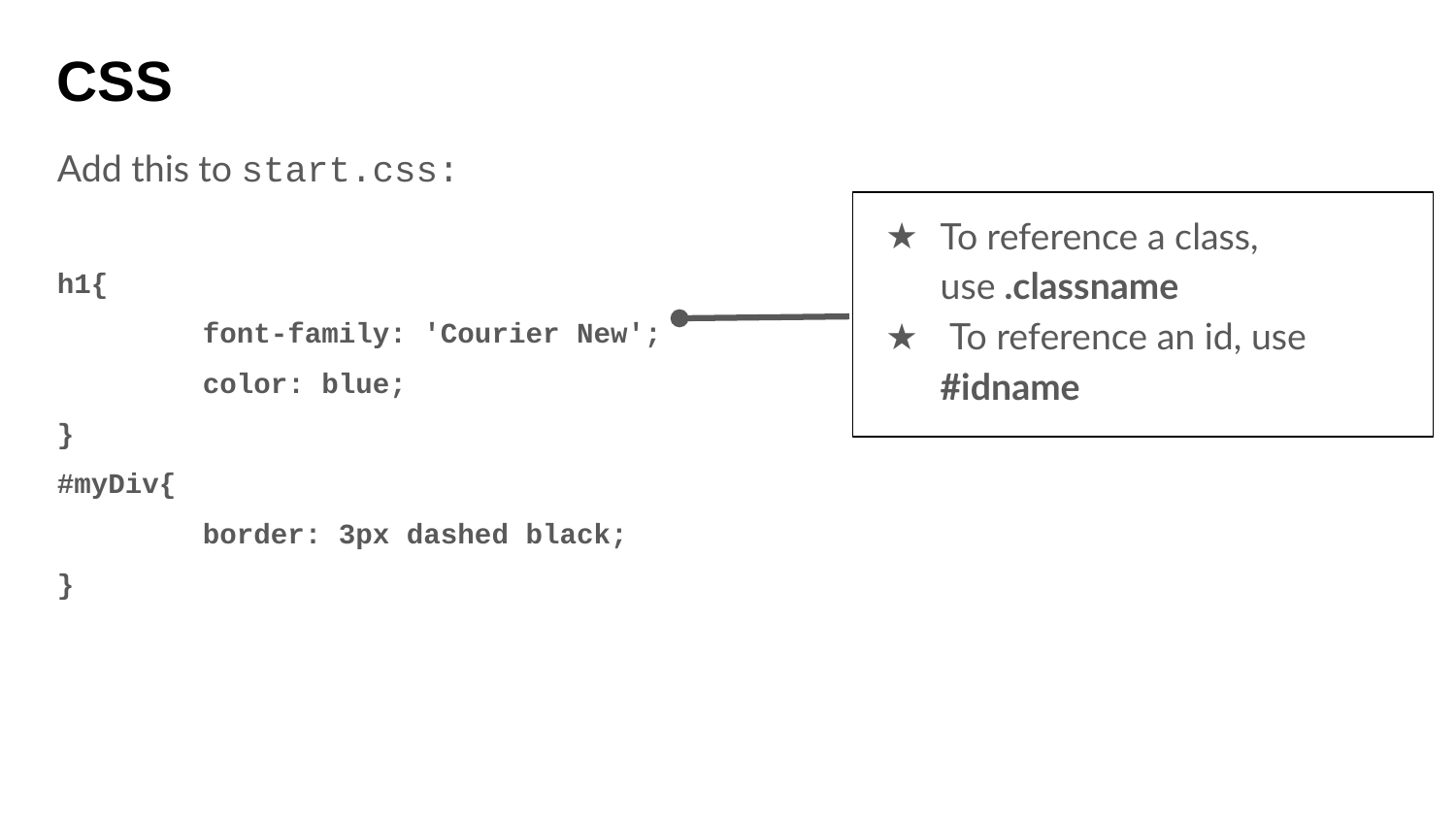

# CSS
Add this to start.css:

h1{
	font-family: 'Courier New';
	color: blue;
}
#myDiv{
	border: 3px dashed black;
}

To reference a class, use .classname
 To reference an id, use #idname